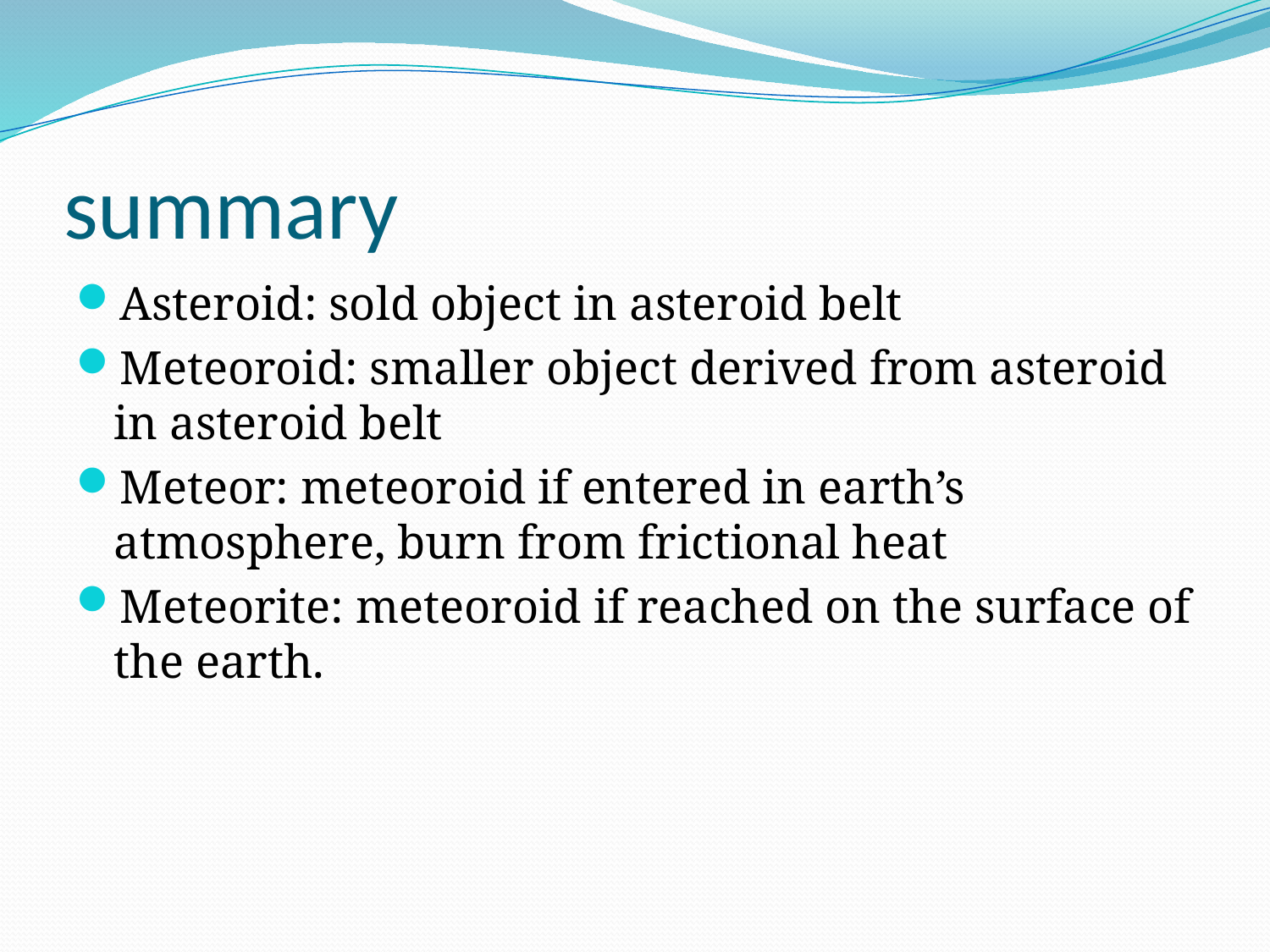

# summary
Asteroid: sold object in asteroid belt
Meteoroid: smaller object derived from asteroid in asteroid belt
Meteor: meteoroid if entered in earth’s atmosphere, burn from frictional heat
Meteorite: meteoroid if reached on the surface of the earth.